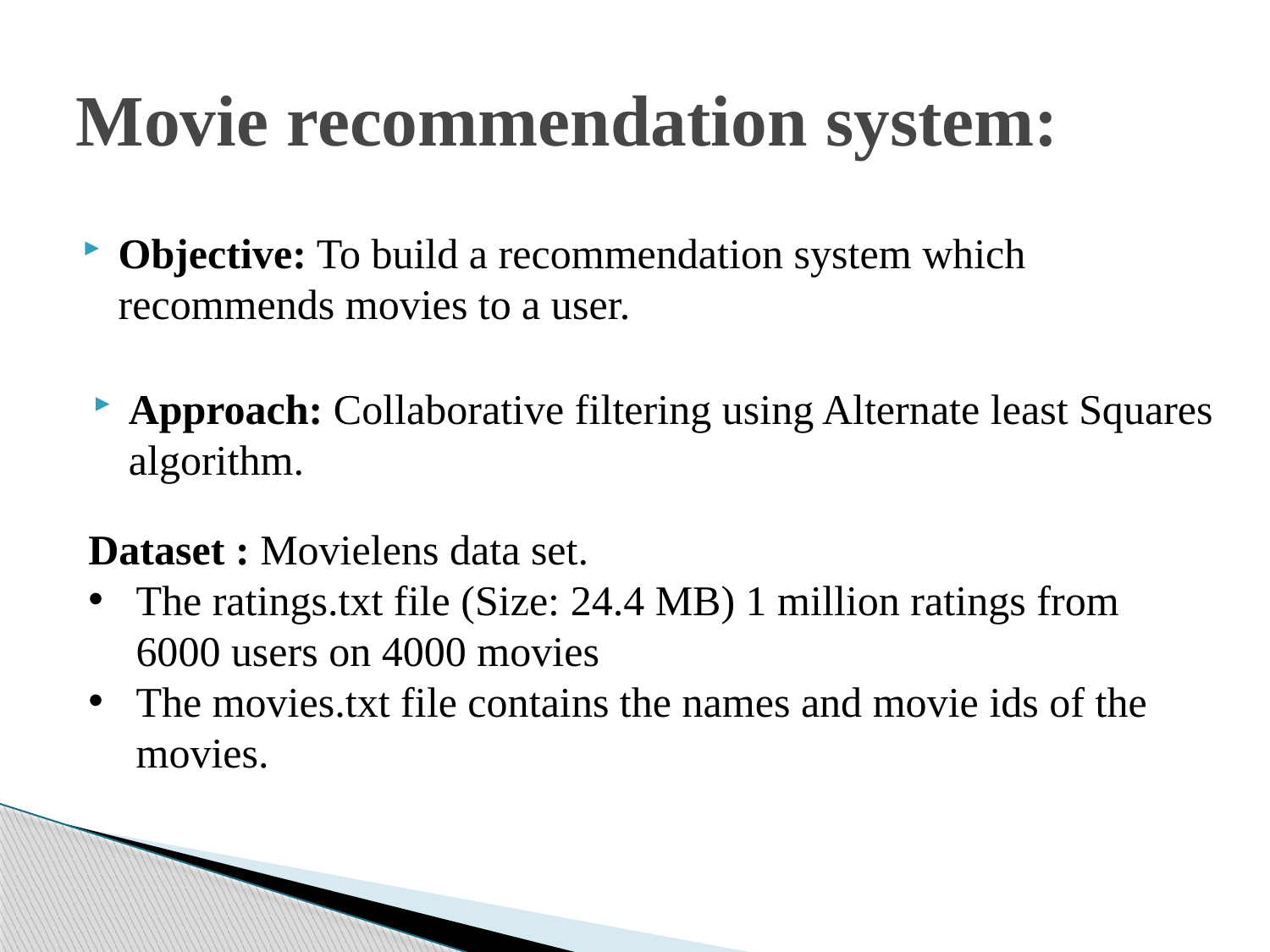

# Movie recommendation system:
Objective: To build a recommendation system which recommends movies to a user.
Approach: Collaborative filtering using Alternate least Squares algorithm.

Dataset : Movielens data set.
The ratings.txt file (Size: 24.4 MB) 1 million ratings from 6000 users on 4000 movies
The movies.txt file contains the names and movie ids of the movies.